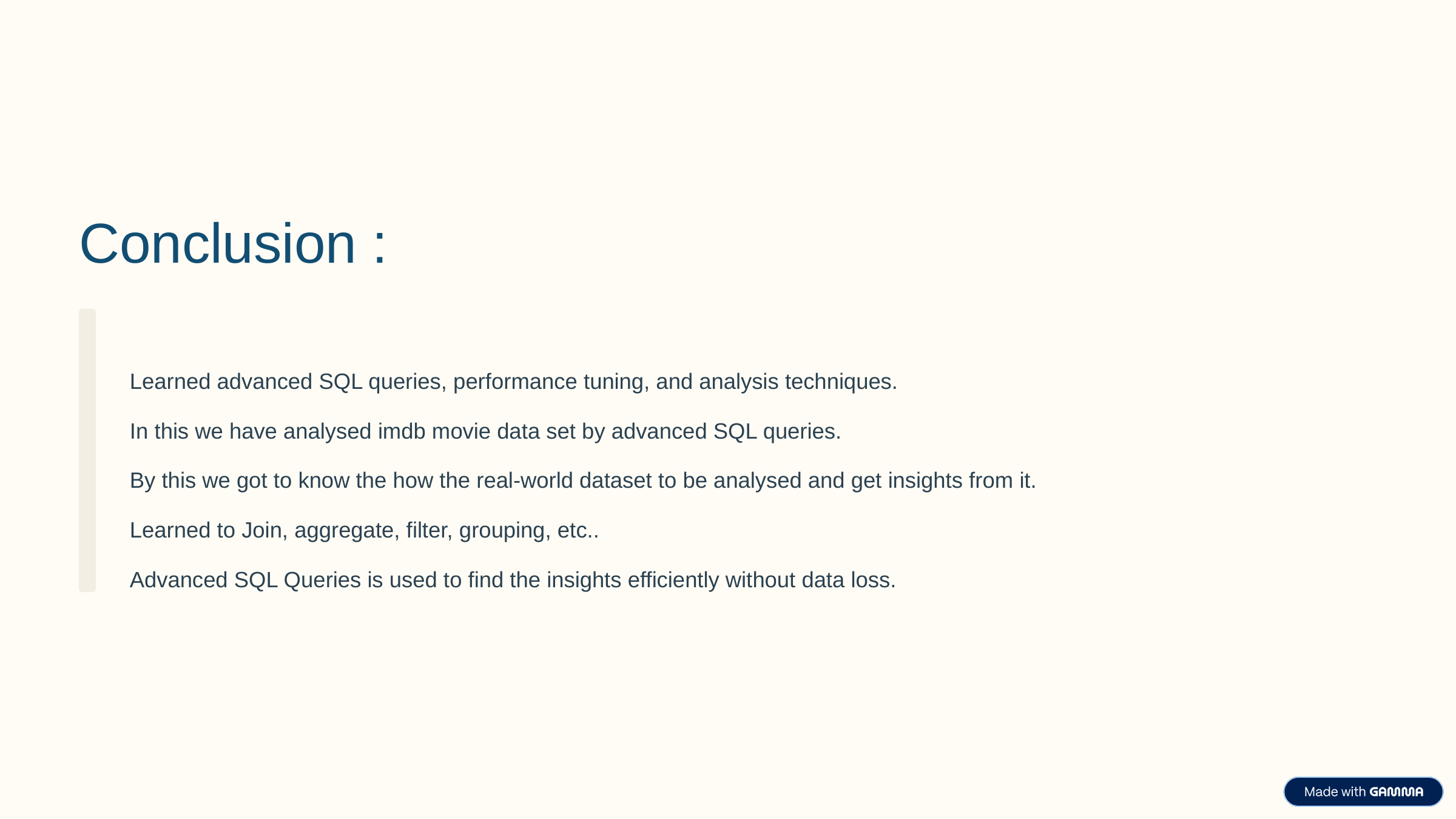

Conclusion :

Learned advanced SQL queries, performance tuning, and analysis techniques.
In this we have analysed imdb movie data set by advanced SQL queries.
By this we got to know the how the real-world dataset to be analysed and get insights from it.
Learned to Join, aggregate, filter, grouping, etc..
Advanced SQL Queries is used to find the insights efficiently without data loss.